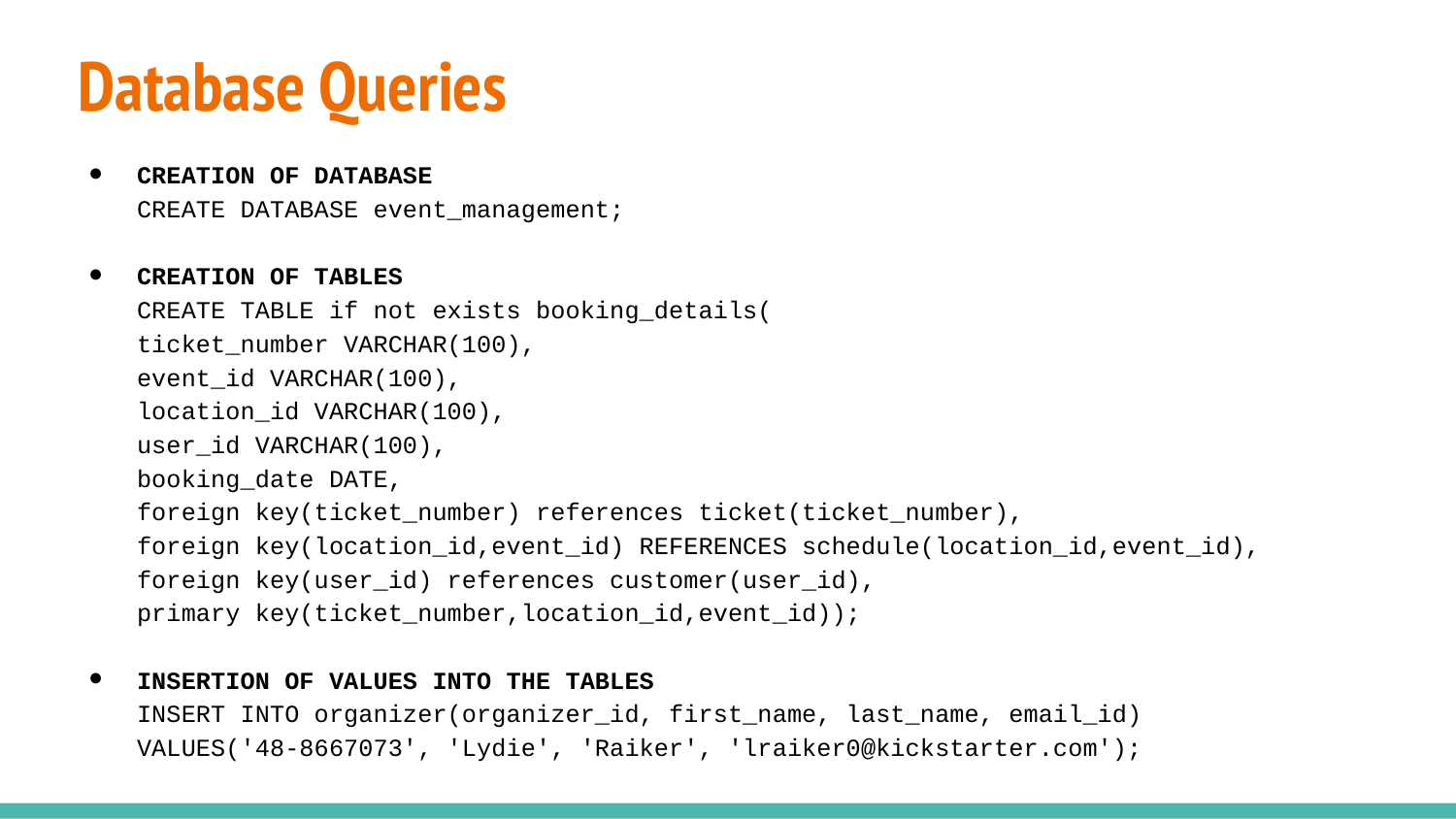

# Database Queries

CREATION OF DATABASE
CREATE DATABASE event_management;

CREATION OF TABLES
CREATE TABLE if not exists booking_details(
ticket_number VARCHAR(100),
event_id VARCHAR(100),
location_id VARCHAR(100),
user_id VARCHAR(100),
booking_date DATE,
foreign key(ticket_number) references ticket(ticket_number),
foreign key(location_id,event_id) REFERENCES schedule(location_id,event_id),
foreign key(user_id) references customer(user_id),
primary key(ticket_number,location_id,event_id));

INSERTION OF VALUES INTO THE TABLES
INSERT INTO organizer(organizer_id, first_name, last_name, email_id)
VALUES('48-8667073', 'Lydie', 'Raiker', 'lraiker0@kickstarter.com');